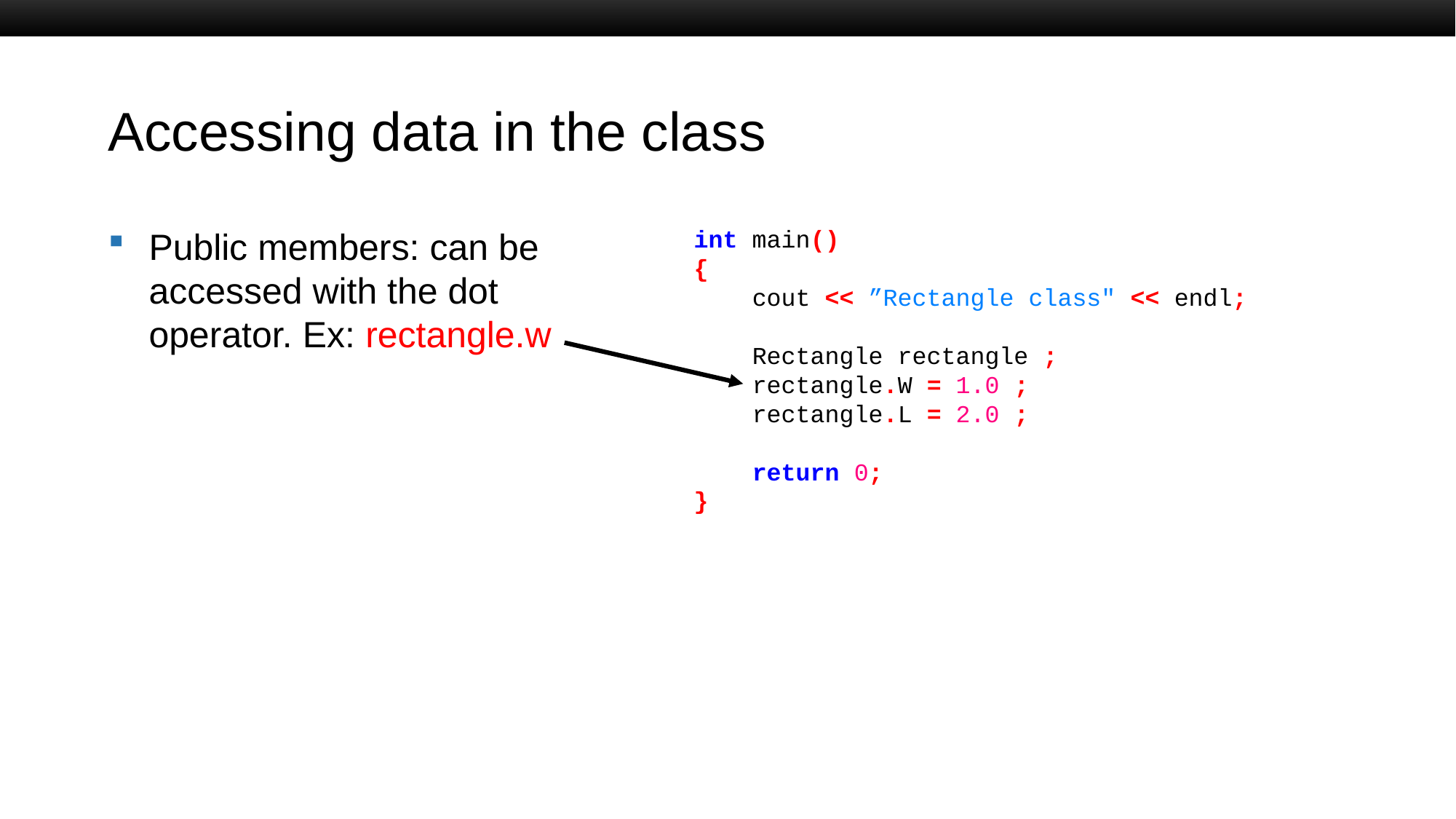

# Accessing data in the class
Public members: can be accessed with the dot operator. Ex: rectangle.w

int main()
{
    cout << ”Rectangle class" << endl;

    Rectangle rectangle ;
    rectangle.W = 1.0 ;
    rectangle.L = 2.0 ;

    return 0;
}